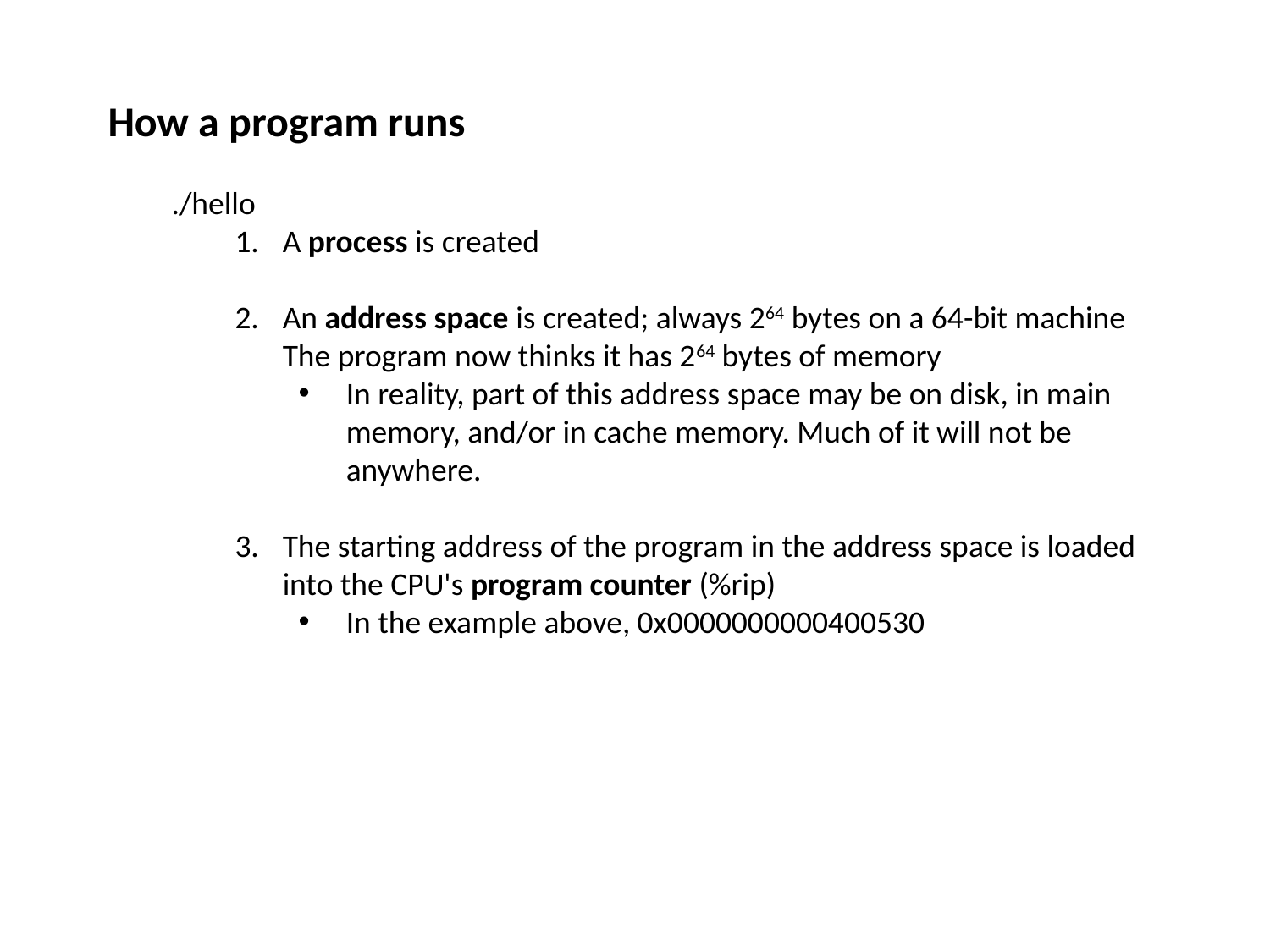

How a program runs

./hello
A process is created

An address space is created; always 264 bytes on a 64-bit machine The program now thinks it has 264 bytes of memory
In reality, part of this address space may be on disk, in main memory, and/or in cache memory. Much of it will not be anywhere.

The starting address of the program in the address space is loaded into the CPU's program counter (%rip)
In the example above, 0x0000000000400530